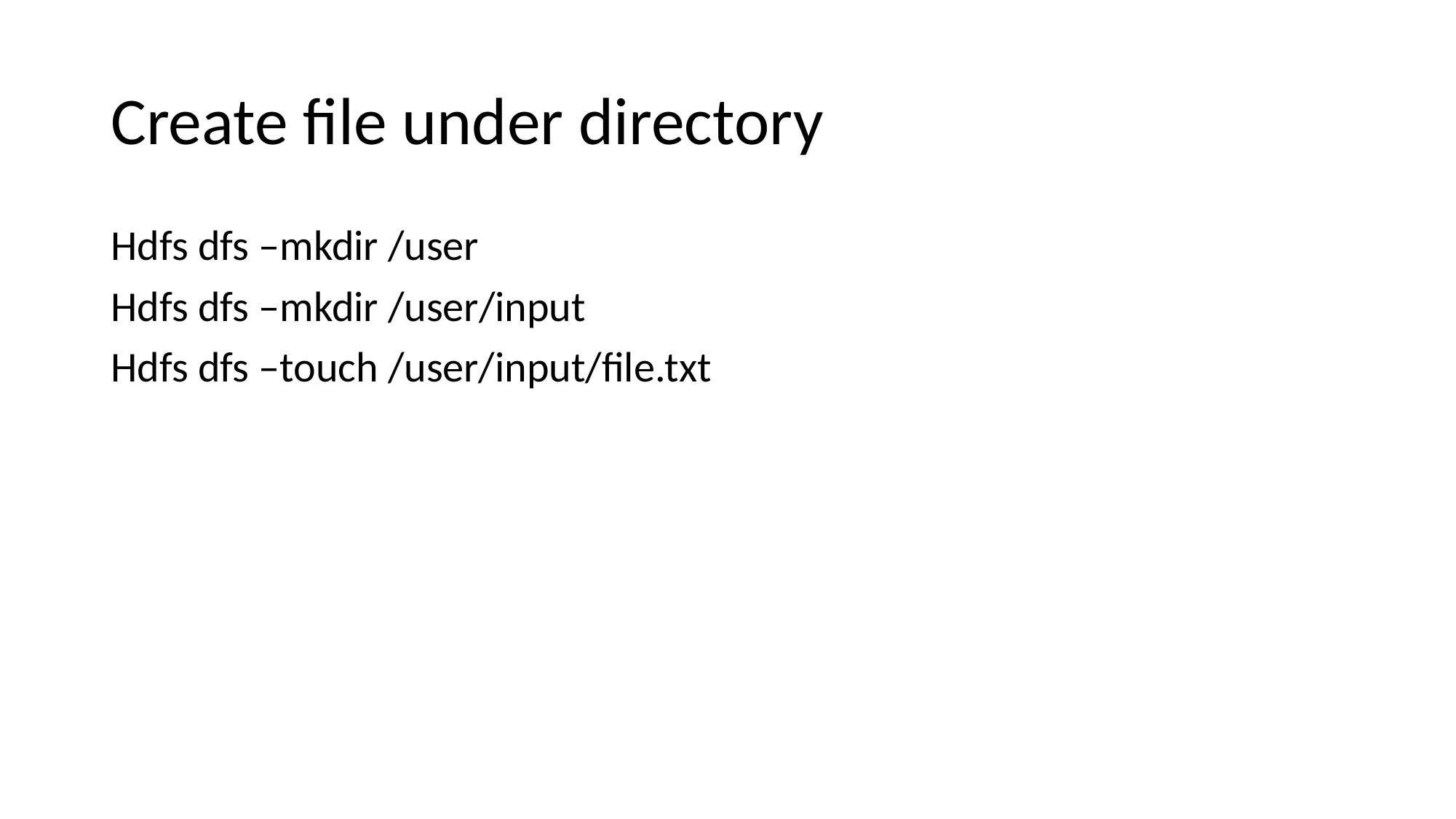

# Create file under directory
Hdfs dfs –mkdir /user
Hdfs dfs –mkdir /user/input
Hdfs dfs –touch /user/input/file.txt